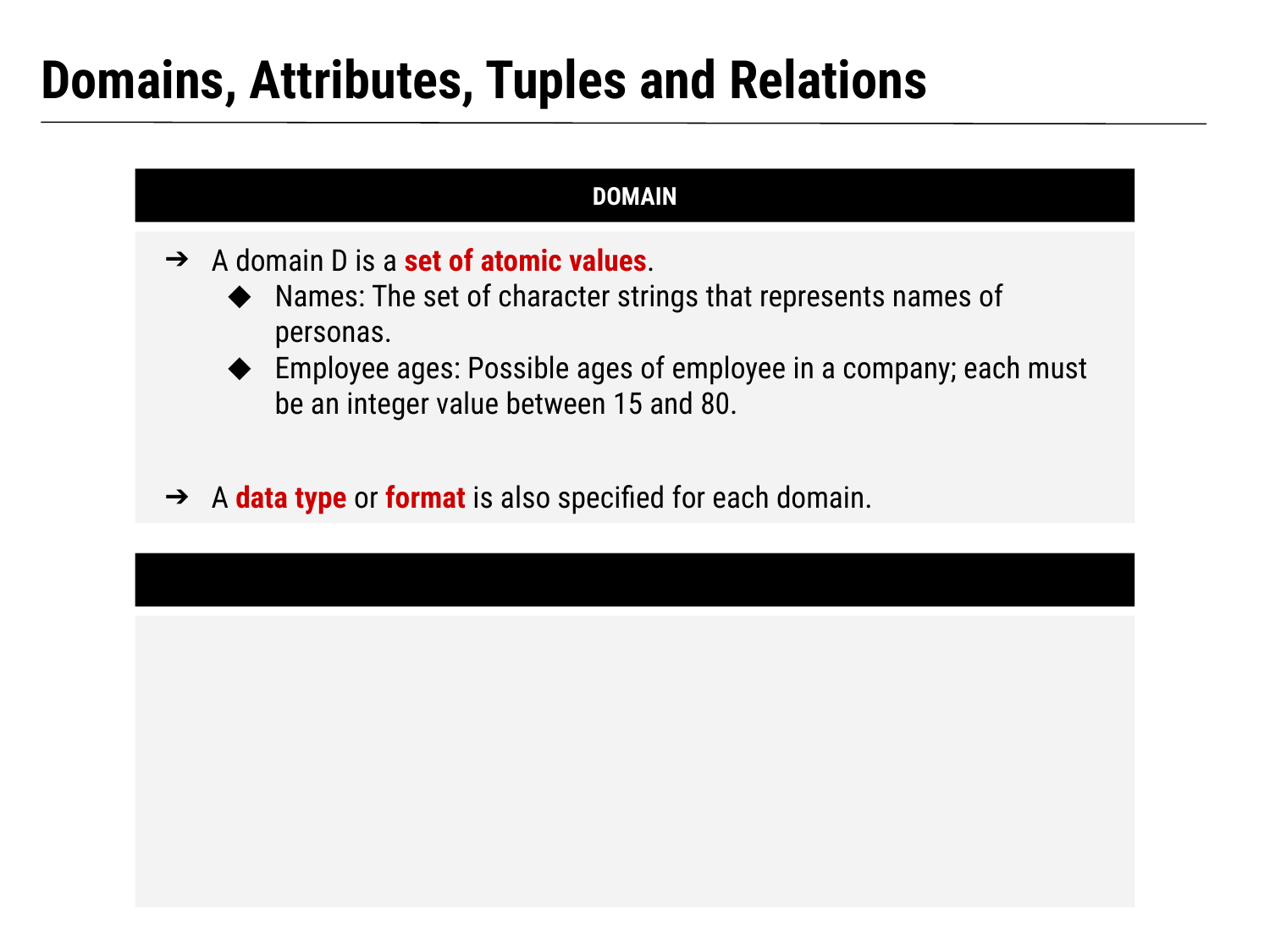

# Domains, Attributes, Tuples and Relations
DOMAIN
A domain D is a set of atomic values.
Names: The set of character strings that represents names of personas.
Employee ages: Possible ages of employee in a company; each must be an integer value between 15 and 80.

A data type or format is also specified for each domain.